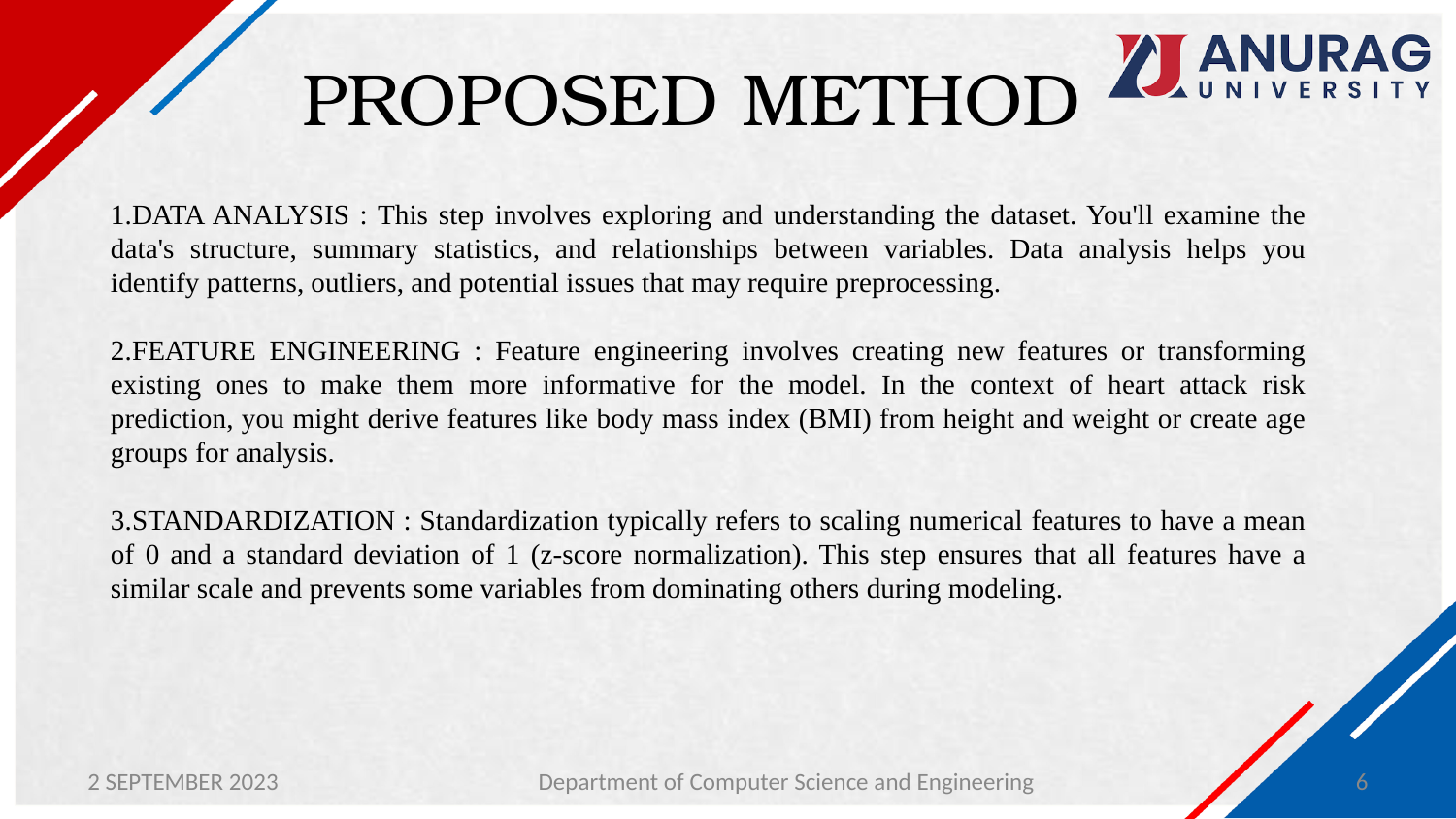

# PROPOSED METHOD
1.DATA ANALYSIS : This step involves exploring and understanding the dataset. You'll examine the data's structure, summary statistics, and relationships between variables. Data analysis helps you identify patterns, outliers, and potential issues that may require preprocessing.

2.FEATURE ENGINEERING : Feature engineering involves creating new features or transforming existing ones to make them more informative for the model. In the context of heart attack risk prediction, you might derive features like body mass index (BMI) from height and weight or create age groups for analysis.

3.STANDARDIZATION : Standardization typically refers to scaling numerical features to have a mean of 0 and a standard deviation of 1 (z-score normalization). This step ensures that all features have a similar scale and prevents some variables from dominating others during modeling.

2 SEPTEMBER 2023
Department of Computer Science and Engineering
6